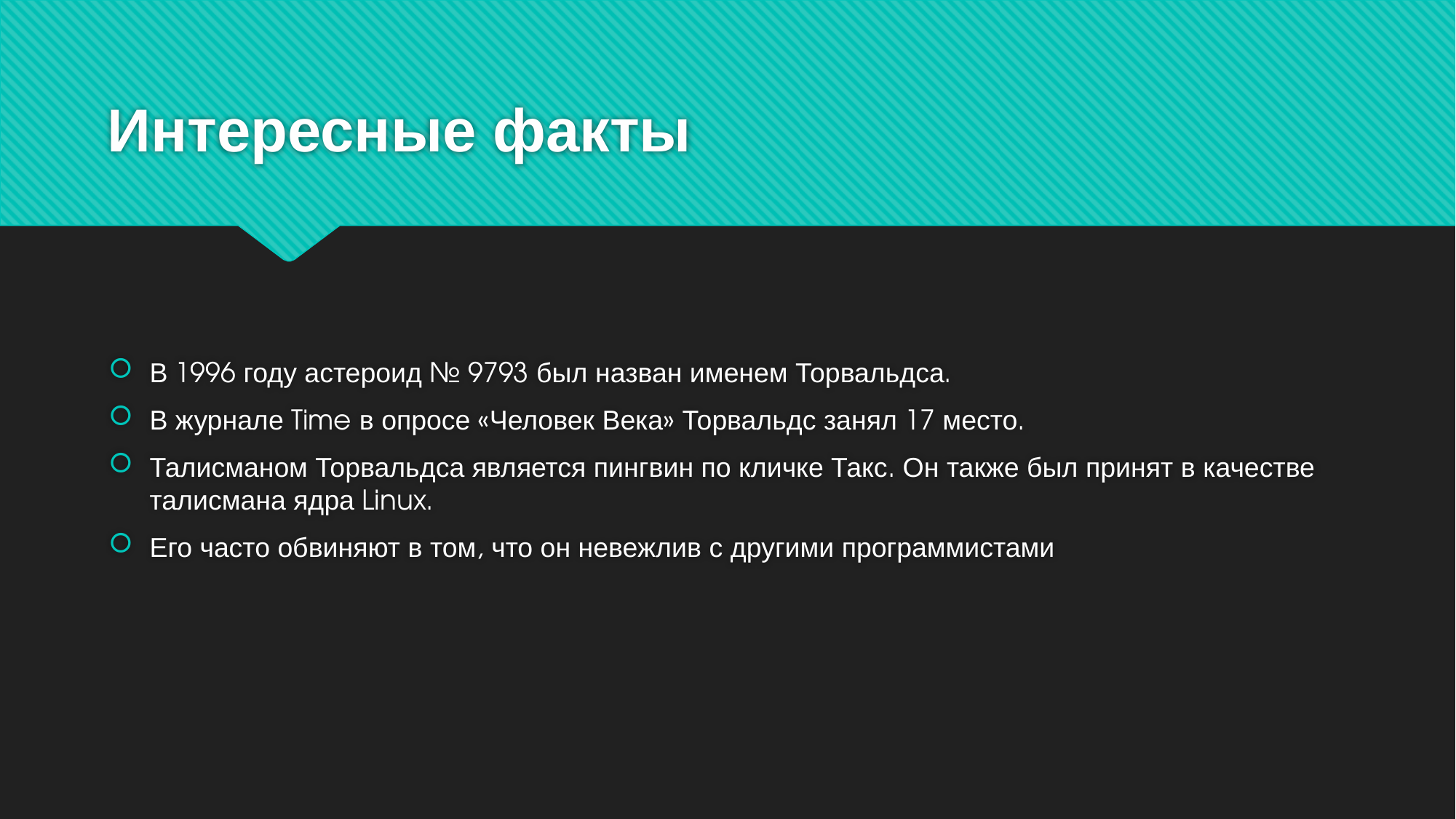

# Интересные факты
В 1996 году астероид № 9793 был назван именем Торвальдса.
В журнале Time в опросе «Человек Века» Торвальдс занял 17 место.
Талисманом Торвальдса является пингвин по кличке Такс. Он также был принят в качестве талисмана ядра Linux.
Его часто обвиняют в том, что он невежлив с другими программистами